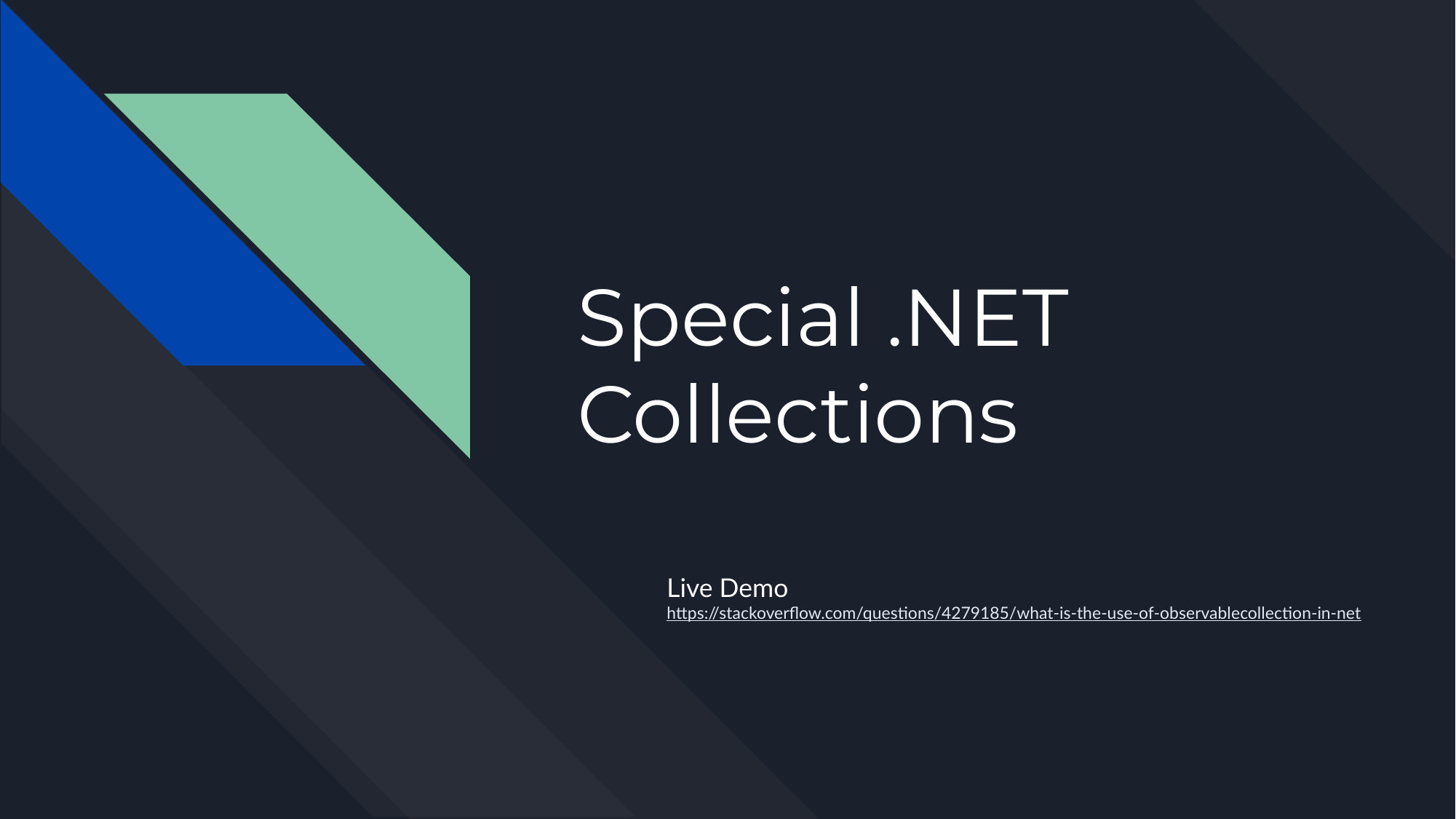

# Special .NET Collections
Live Demo
https://stackoverflow.com/questions/4279185/what-is-the-use-of-observablecollection-in-net